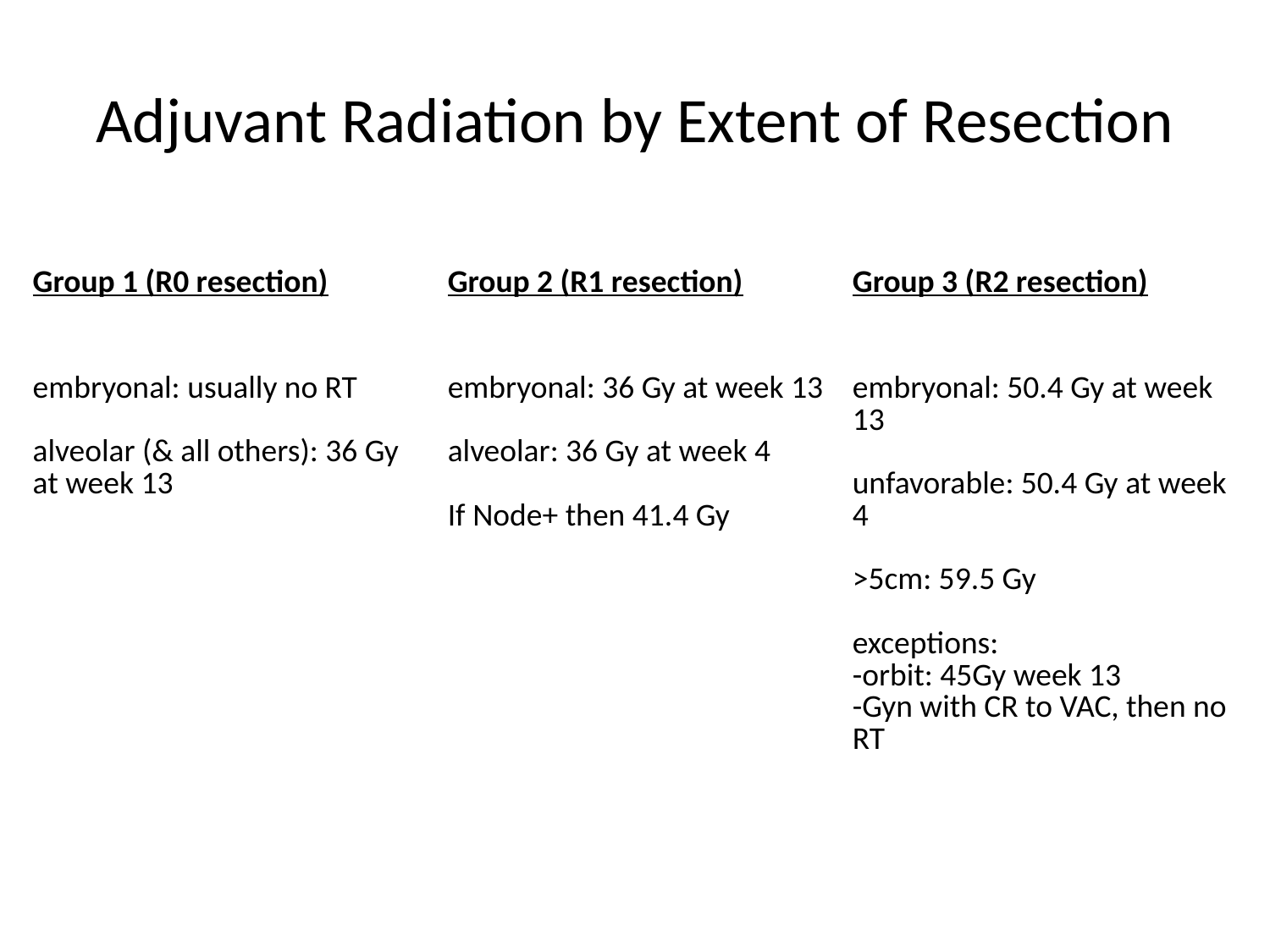

# Adjuvant Radiation by Extent of Resection
| Group 1 (R0 resection) | Group 2 (R1 resection) | Group 3 (R2 resection) |
| --- | --- | --- |
| embryonal: usually no RT alveolar (& all others): 36 Gy at week 13 | embryonal: 36 Gy at week 13 alveolar: 36 Gy at week 4 If Node+ then 41.4 Gy | embryonal: 50.4 Gy at week 13 unfavorable: 50.4 Gy at week 4 >5cm: 59.5 Gy exceptions: -orbit: 45Gy week 13 -Gyn with CR to VAC, then no RT |